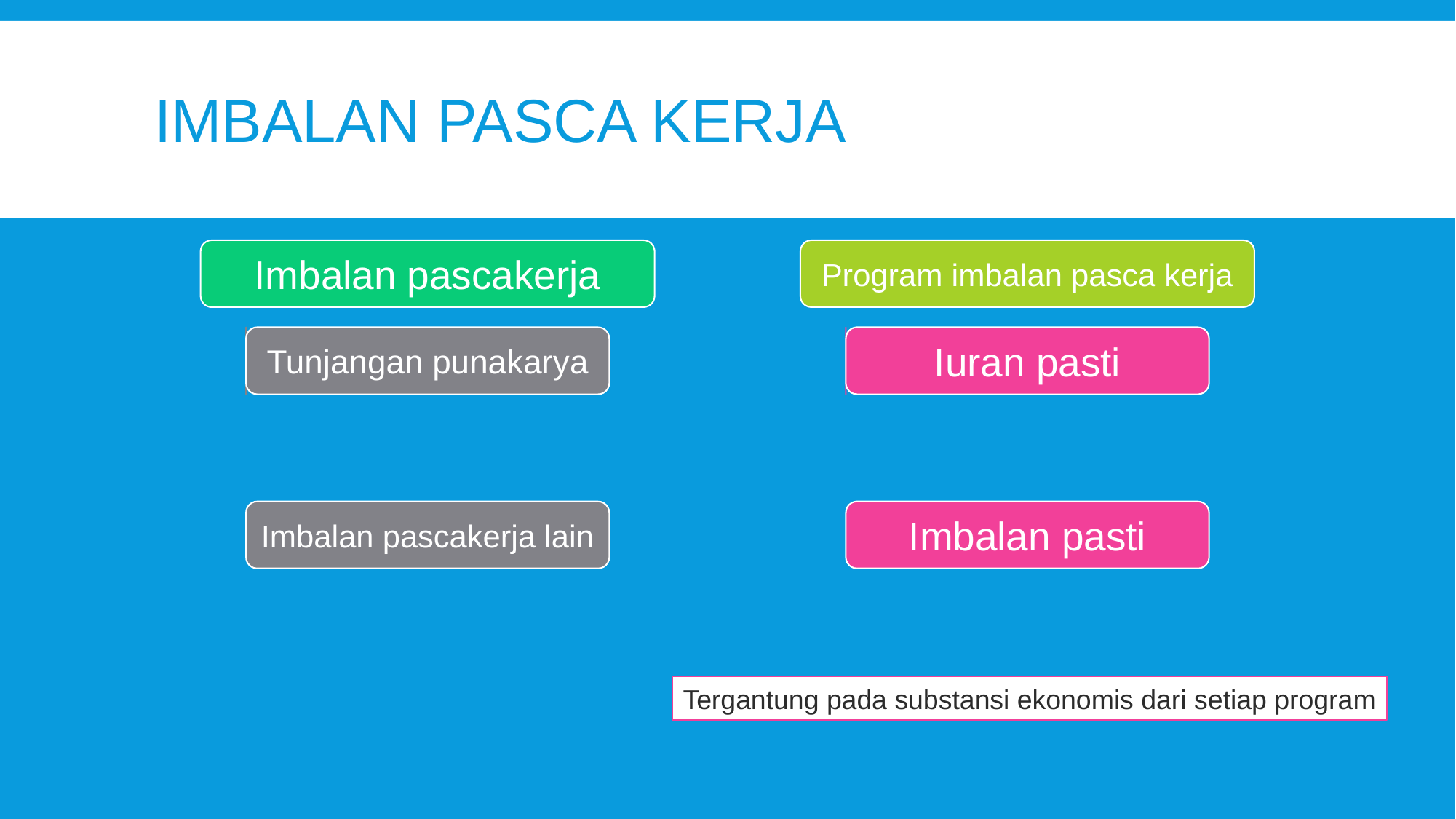

# Imbalan pasca kerja
Imbalan pascakerja
Tunjangan punakarya
Imbalan pascakerja lain
Program imbalan pasca kerja
Iuran pasti
Imbalan pasti
Tergantung pada substansi ekonomis dari setiap program